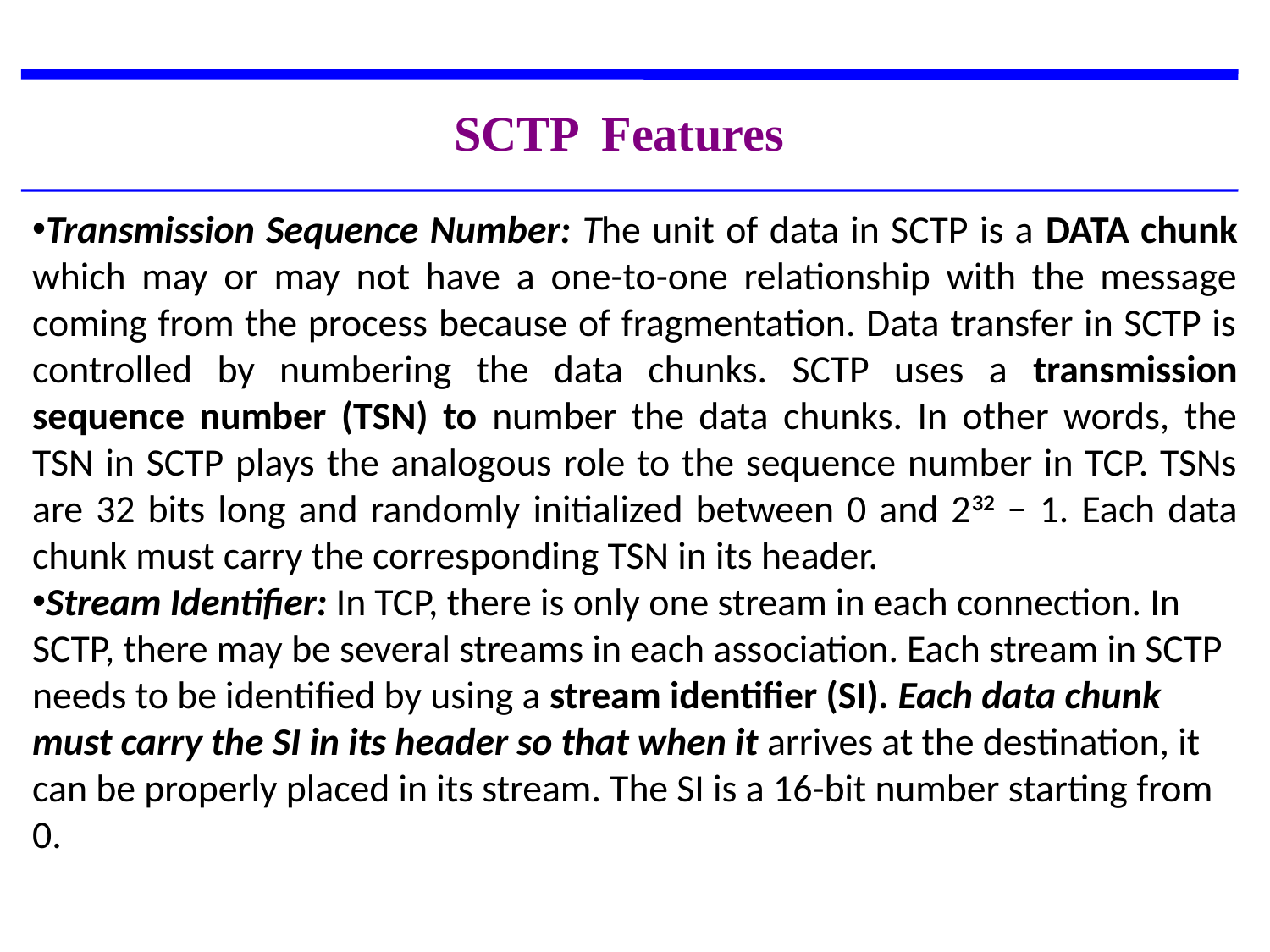

SCTP  Features

Transmission Sequence Number: The unit of data in SCTP is a DATA chunk which may or may not have a one-to-one relationship with the message coming from the process because of fragmentation. Data transfer in SCTP is controlled by numbering the data chunks. SCTP uses a transmission sequence number (TSN) to number the data chunks. In other words, the TSN in SCTP plays the analogous role to the sequence number in TCP. TSNs are 32 bits long and randomly initialized between 0 and 232 − 1. Each data chunk must carry the corresponding TSN in its header.
Stream Identifier: In TCP, there is only one stream in each connection. In SCTP, there may be several streams in each association. Each stream in SCTP needs to be identified by using a stream identifier (SI). Each data chunk must carry the SI in its header so that when it arrives at the destination, it can be properly placed in its stream. The SI is a 16-bit number starting from 0.